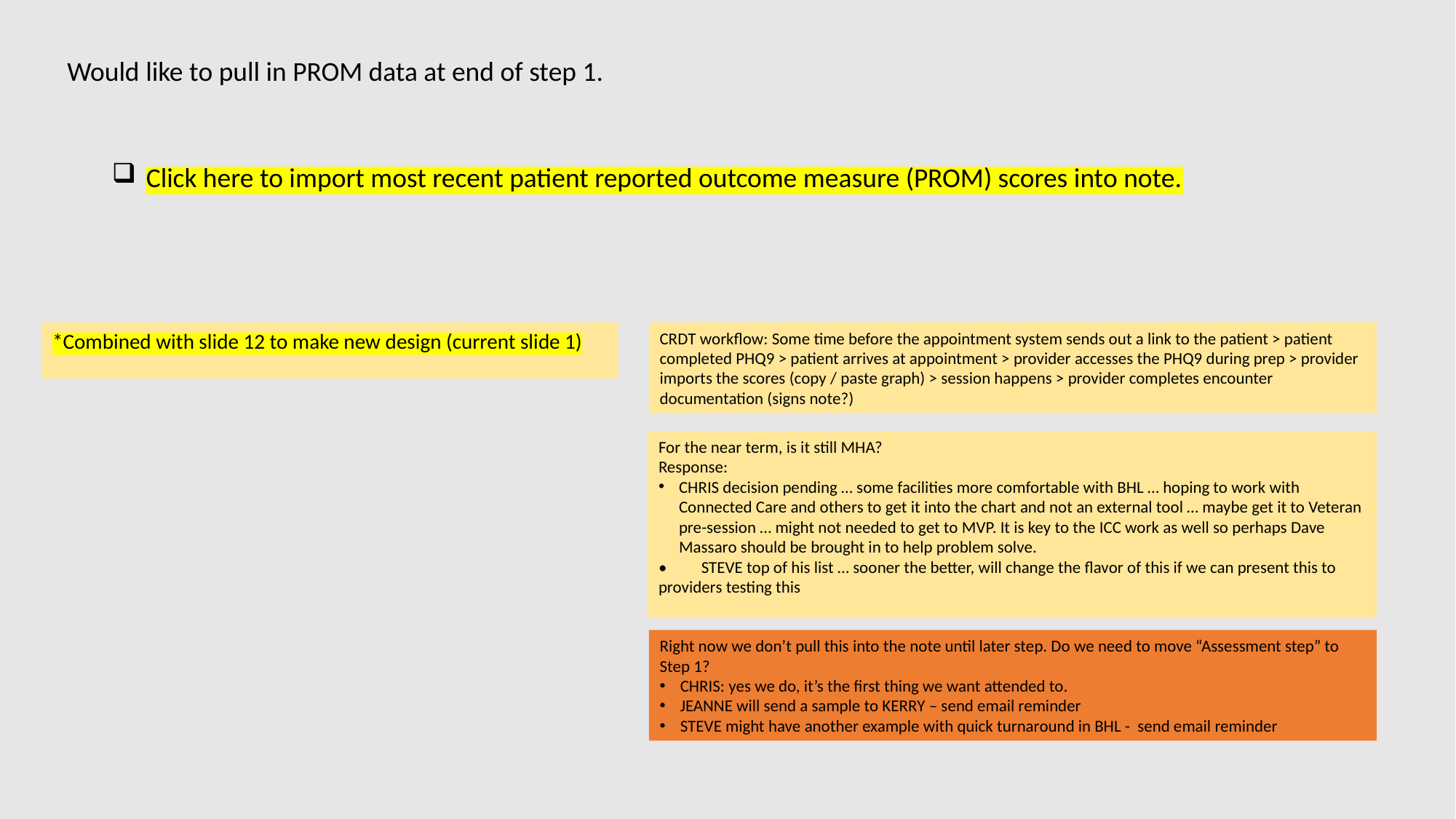

Would like to pull in PROM data at end of step 1.
Click here to import most recent patient reported outcome measure (PROM) scores into note.
*Combined with slide 12 to make new design (current slide 1)

CRDT workflow: Some time before the appointment system sends out a link to the patient > patient completed PHQ9 > patient arrives at appointment > provider accesses the PHQ9 during prep > provider imports the scores (copy / paste graph) > session happens > provider completes encounter documentation (signs note?)
For the near term, is it still MHA?
Response:
CHRIS decision pending … some facilities more comfortable with BHL … hoping to work with Connected Care and others to get it into the chart and not an external tool … maybe get it to Veteran pre-session … might not needed to get to MVP. It is key to the ICC work as well so perhaps Dave Massaro should be brought in to help problem solve.
•         STEVE top of his list … sooner the better, will change the flavor of this if we can present this to providers testing this

Right now we don’t pull this into the note until later step. Do we need to move “Assessment step” to Step 1?
CHRIS: yes we do, it’s the first thing we want attended to.
JEANNE will send a sample to KERRY – send email reminder
STEVE might have another example with quick turnaround in BHL -  send email reminder